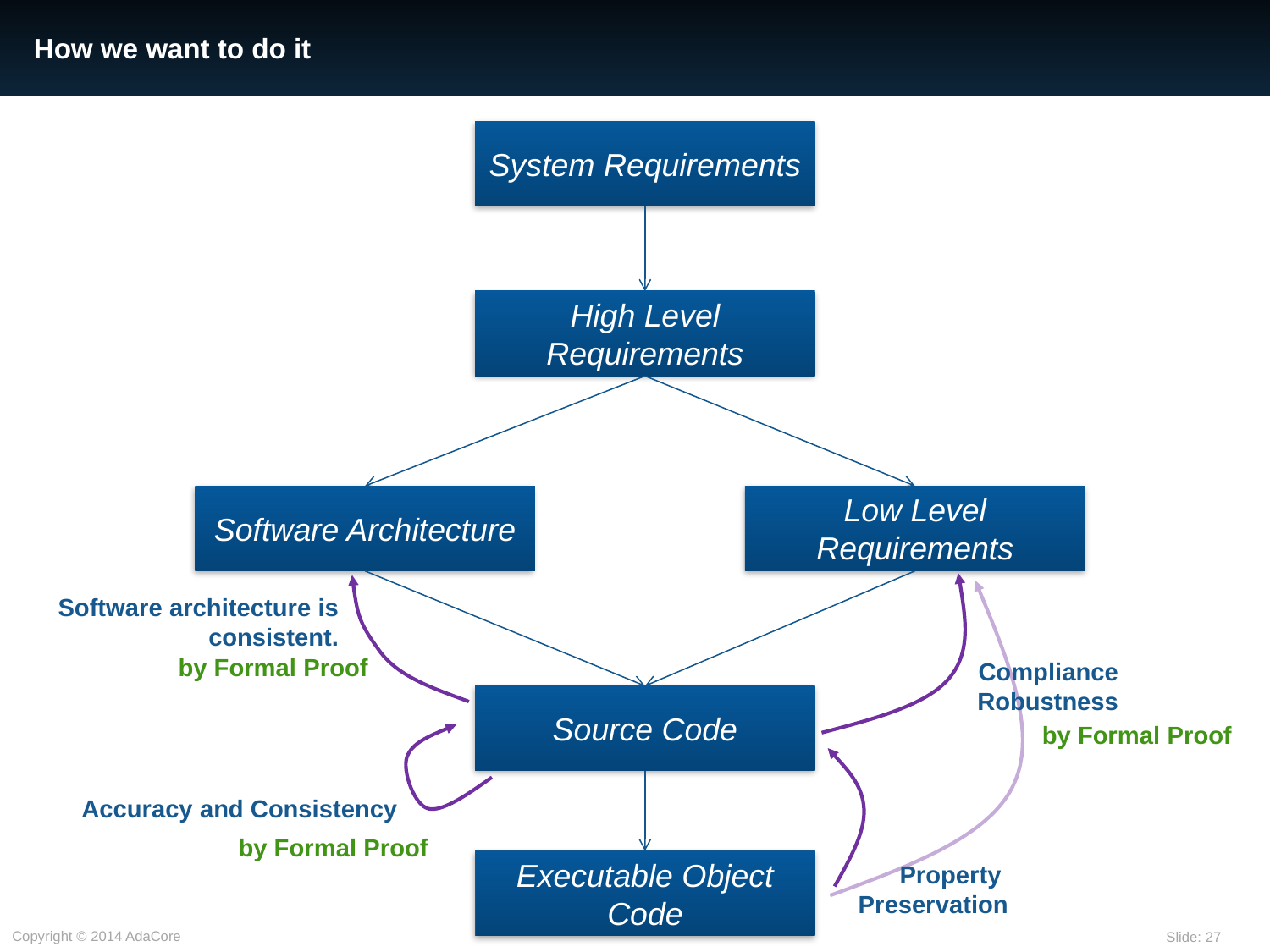

# How we want to do it
System Requirements
High Level Requirements
Software Architecture
Low Level Requirements

Software architecture is
consistent.
by Formal Proof
Compliance
Robustness
Source Code
by Formal Proof

Accuracy and Consistency
by Formal Proof
Executable Object Code
Property
Preservation